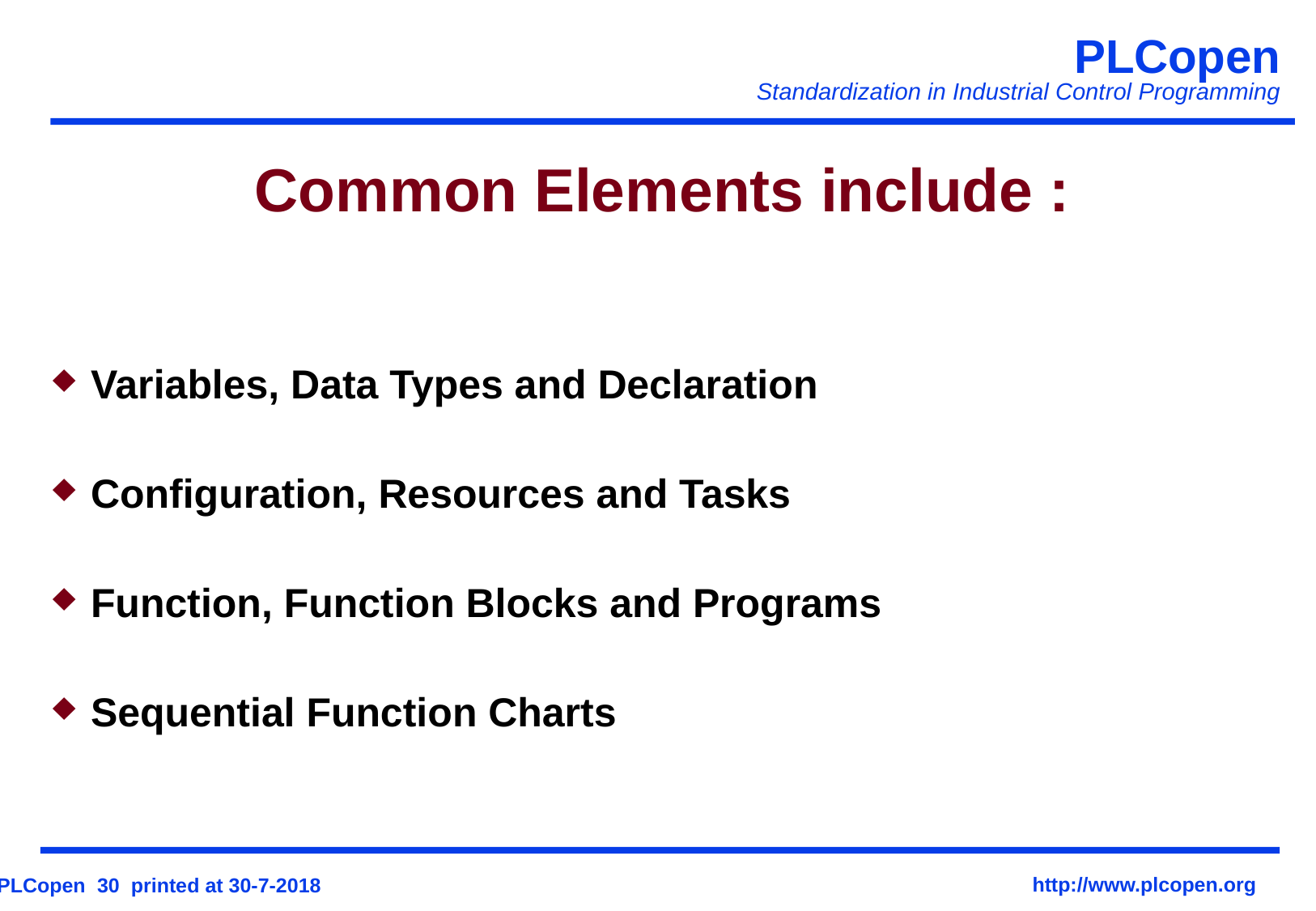

# Common Elements include :
Variables, Data Types and Declaration
Configuration, Resources and Tasks
Function, Function Blocks and Programs
Sequential Function Charts